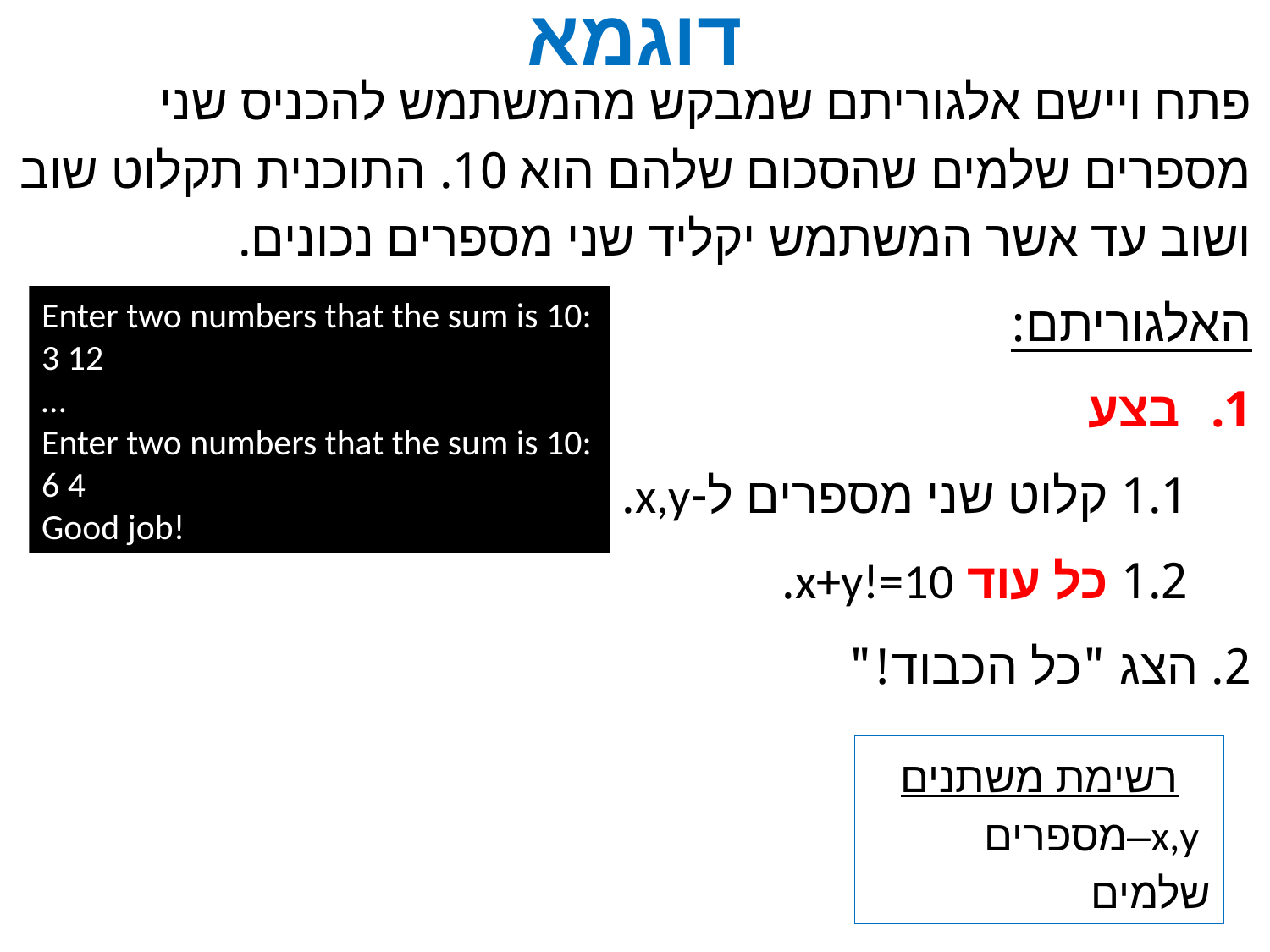

# דוגמא
פתח ויישם אלגוריתם שמבקש מהמשתמש להכניס שני מספרים שלמים שהסכום שלהם הוא 10. התוכנית תקלוט שוב ושוב עד אשר המשתמש יקליד שני מספרים נכונים.
האלגוריתם:
בצע
1.1 קלוט שני מספרים ל-x,y.
1.2 כל עוד x+y!=10.
2. הצג "כל הכבוד!"
Enter two numbers that the sum is 10:
3 12
…
Enter two numbers that the sum is 10:
6 4
Good job!
רשימת משתנים
 x,y–מספרים שלמים